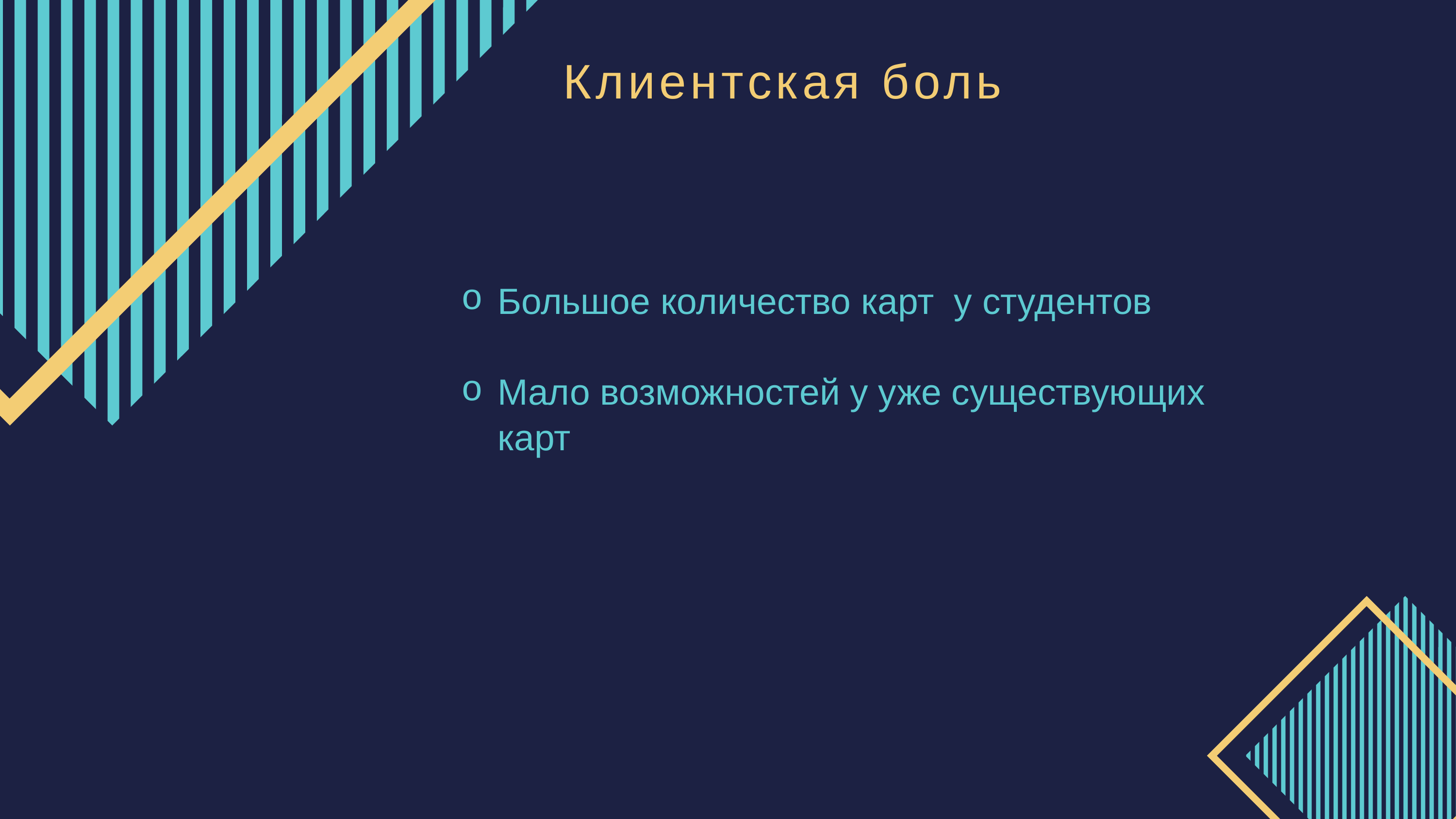

Клиентская боль
Большое количество карт  у студентов

Мало возможностей у уже существующих карт